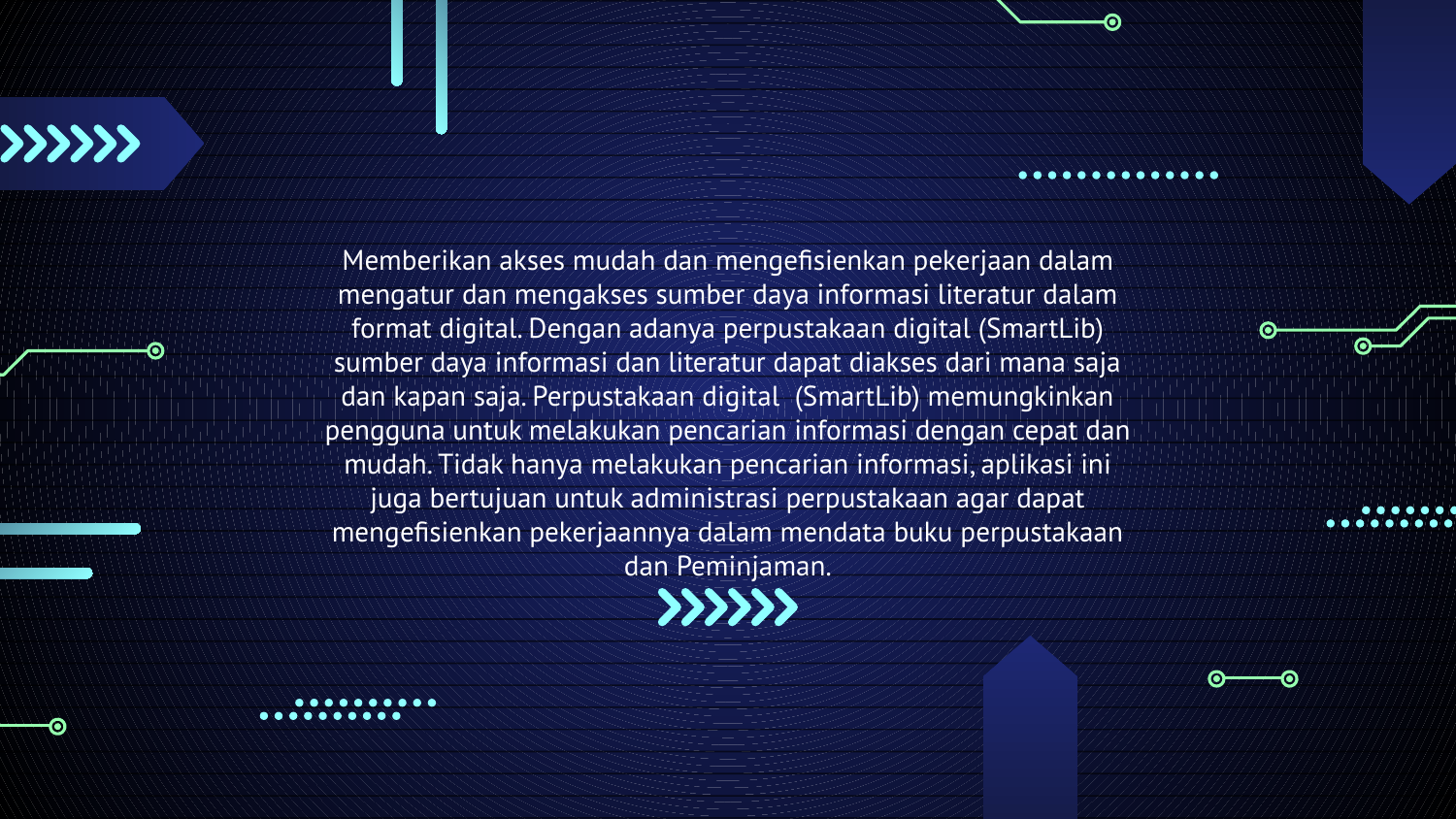

Memberikan akses mudah dan mengefisienkan pekerjaan dalam mengatur dan mengakses sumber daya informasi literatur dalam format digital. Dengan adanya perpustakaan digital (SmartLib) sumber daya informasi dan literatur dapat diakses dari mana saja dan kapan saja. Perpustakaan digital  (SmartLib) memungkinkan pengguna untuk melakukan pencarian informasi dengan cepat dan mudah. Tidak hanya melakukan pencarian informasi, aplikasi ini juga bertujuan untuk administrasi perpustakaan agar dapat mengefisienkan pekerjaannya dalam mendata buku perpustakaan dan Peminjaman.